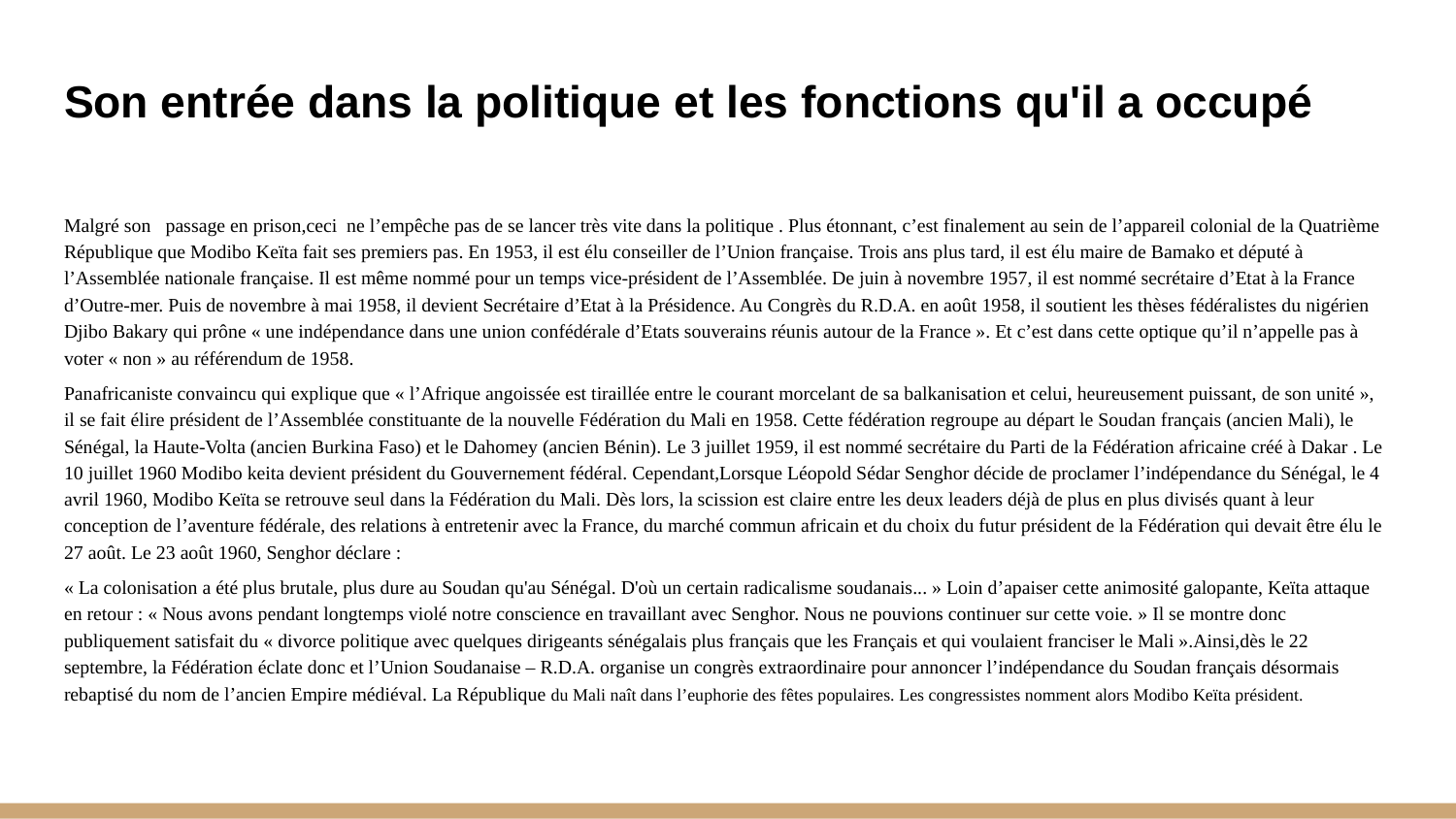

# Son entrée dans la politique et les fonctions qu'il a occupé

Malgré son   passage en prison,ceci  ne l’empêche pas de se lancer très vite dans la politique . Plus étonnant, c’est finalement au sein de l’appareil colonial de la Quatrième République que Modibo Keïta fait ses premiers pas. En 1953, il est élu conseiller de l’Union française. Trois ans plus tard, il est élu maire de Bamako et député à l’Assemblée nationale française. Il est même nommé pour un temps vice-président de l’Assemblée. De juin à novembre 1957, il est nommé secrétaire d’Etat à la France d’Outre-mer. Puis de novembre à mai 1958, il devient Secrétaire d’Etat à la Présidence. Au Congrès du R.D.A. en août 1958, il soutient les thèses fédéralistes du nigérien Djibo Bakary qui prône « une indépendance dans une union confédérale d’Etats souverains réunis autour de la France ». Et c’est dans cette optique qu’il n’appelle pas à voter « non » au référendum de 1958.
Panafricaniste convaincu qui explique que « l’Afrique angoissée est tiraillée entre le courant morcelant de sa balkanisation et celui, heureusement puissant, de son unité », il se fait élire président de l’Assemblée constituante de la nouvelle Fédération du Mali en 1958. Cette fédération regroupe au départ le Soudan français (ancien Mali), le Sénégal, la Haute-Volta (ancien Burkina Faso) et le Dahomey (ancien Bénin). Le 3 juillet 1959, il est nommé secrétaire du Parti de la Fédération africaine créé à Dakar . Le 10 juillet 1960 Modibo keita devient président du Gouvernement fédéral. Cependant,Lorsque Léopold Sédar Senghor décide de proclamer l’indépendance du Sénégal, le 4 avril 1960, Modibo Keïta se retrouve seul dans la Fédération du Mali. Dès lors, la scission est claire entre les deux leaders déjà de plus en plus divisés quant à leur conception de l’aventure fédérale, des relations à entretenir avec la France, du marché commun africain et du choix du futur président de la Fédération qui devait être élu le 27 août. Le 23 août 1960, Senghor déclare :
« La colonisation a été plus brutale, plus dure au Soudan qu'au Sénégal. D'où un certain radicalisme soudanais... » Loin d’apaiser cette animosité galopante, Keïta attaque en retour : « Nous avons pendant longtemps violé notre conscience en travaillant avec Senghor. Nous ne pouvions continuer sur cette voie. » Il se montre donc publiquement satisfait du « divorce politique avec quelques dirigeants sénégalais plus français que les Français et qui voulaient franciser le Mali ».Ainsi,dès le 22 septembre, la Fédération éclate donc et l’Union Soudanaise – R.D.A. organise un congrès extraordinaire pour annoncer l’indépendance du Soudan français désormais rebaptisé du nom de l’ancien Empire médiéval. La République du Mali naît dans l’euphorie des fêtes populaires. Les congressistes nomment alors Modibo Keïta président.